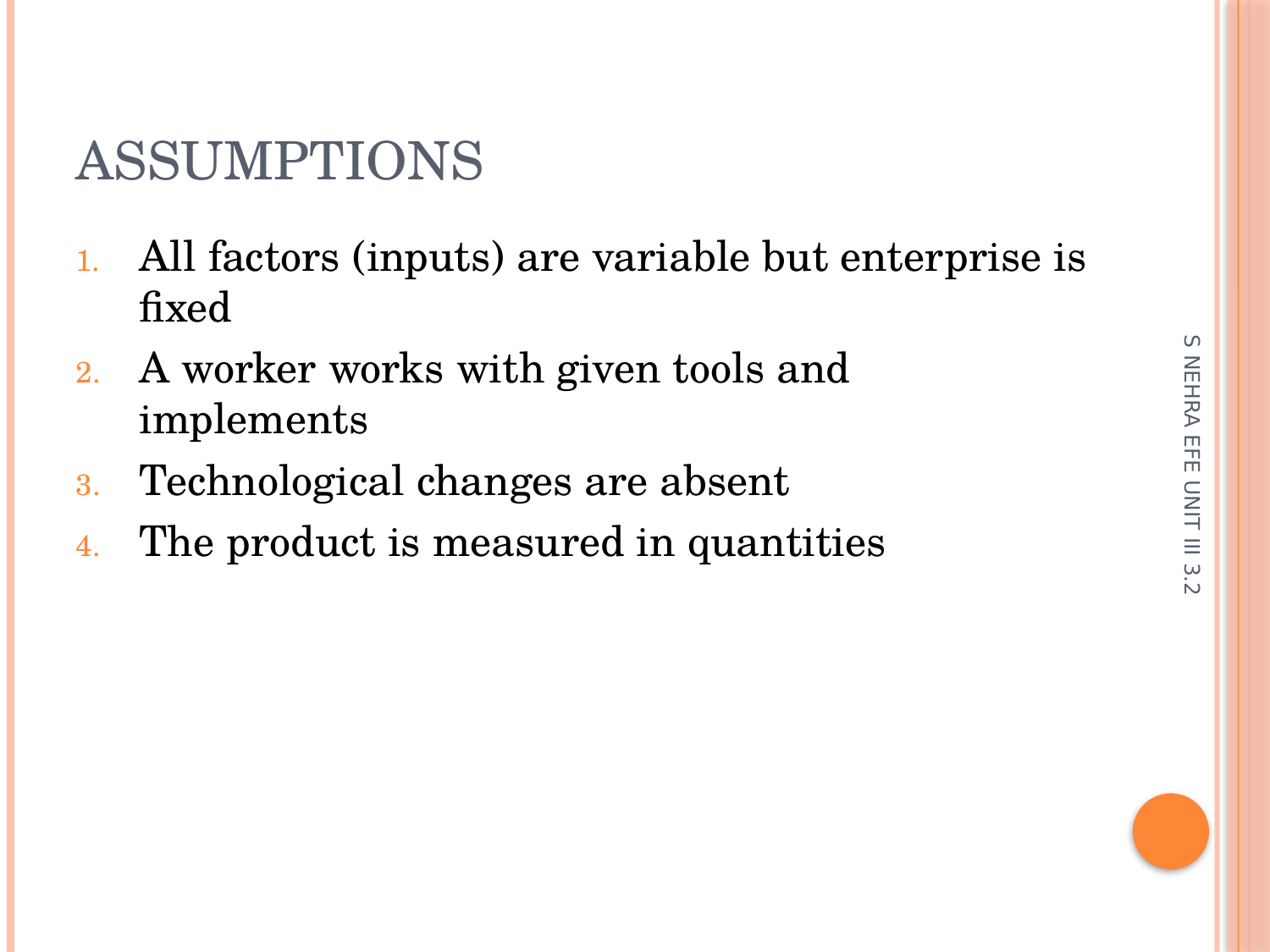

# assumptions
All factors (inputs) are variable but enterprise is fixed
A worker works with given tools and implements
Technological changes are absent
The product is measured in quantities
S NEHRA EFE UNIT III 3.2